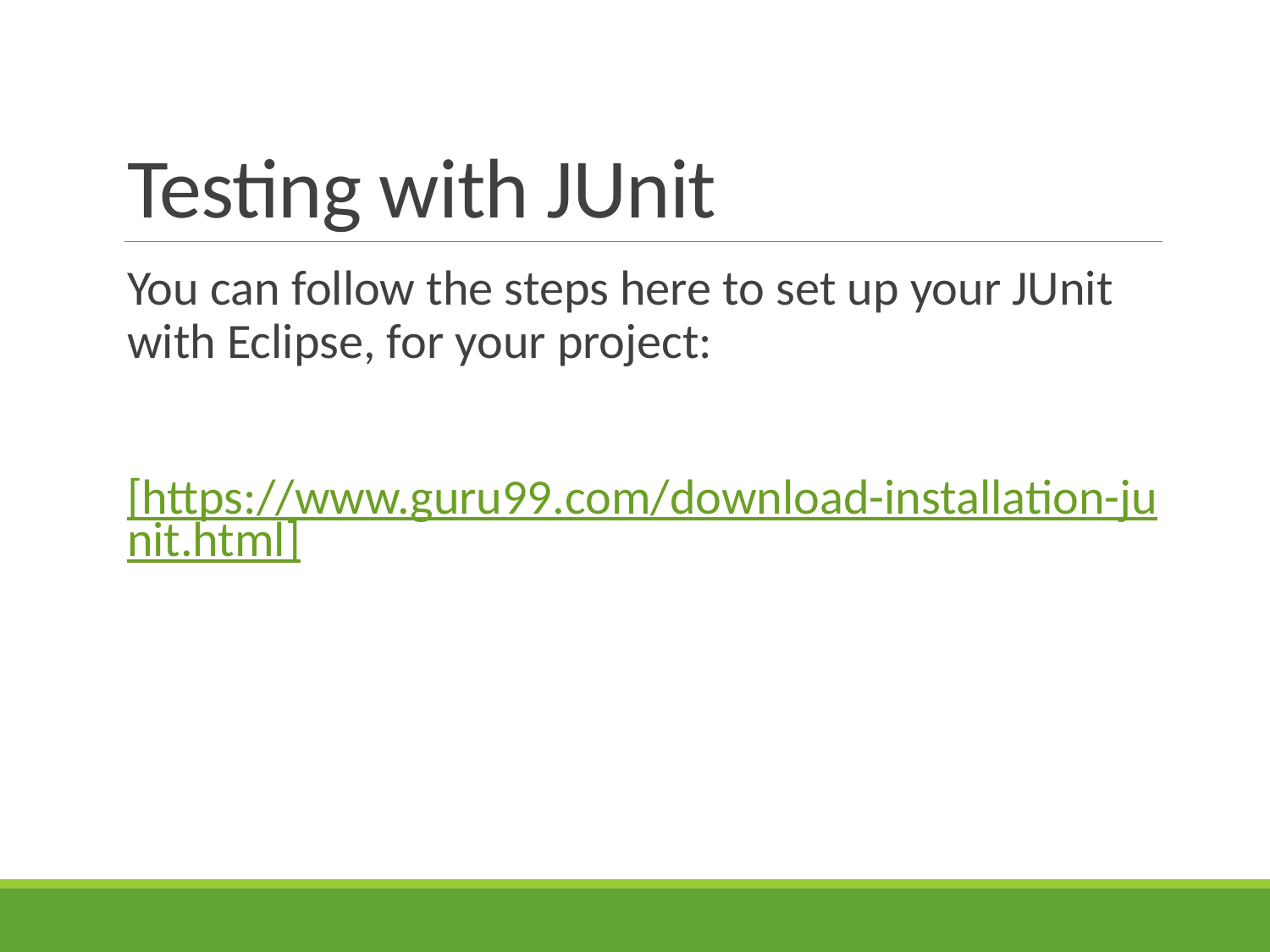

# Testing with JUnit
You can follow the steps here to set up your JUnit with Eclipse, for your project:

[https://www.guru99.com/download-installation-junit.html]